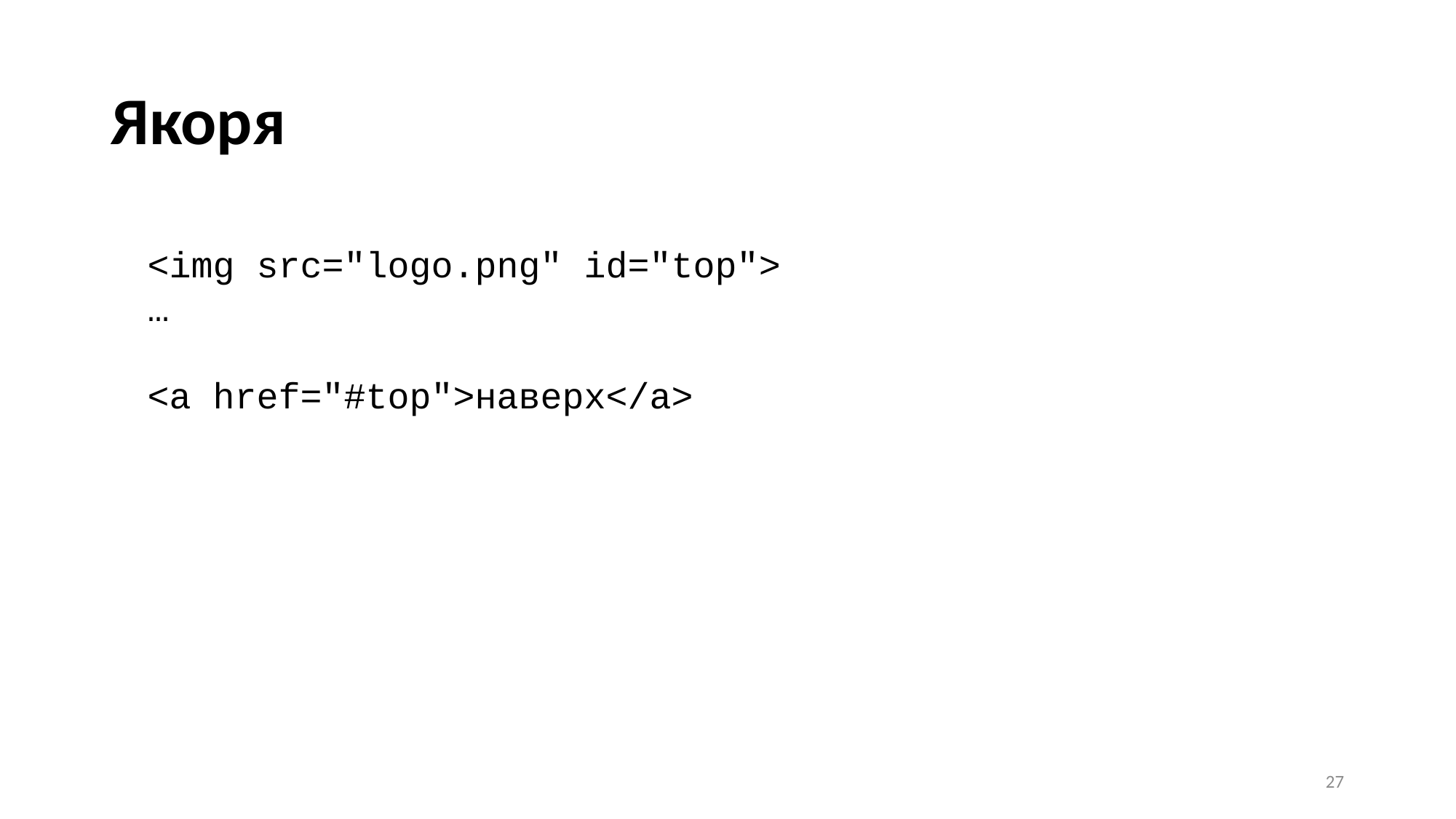

# Якоря
<img src="logo.png" id="top">
…

<a href="#top">наверх</a>

27